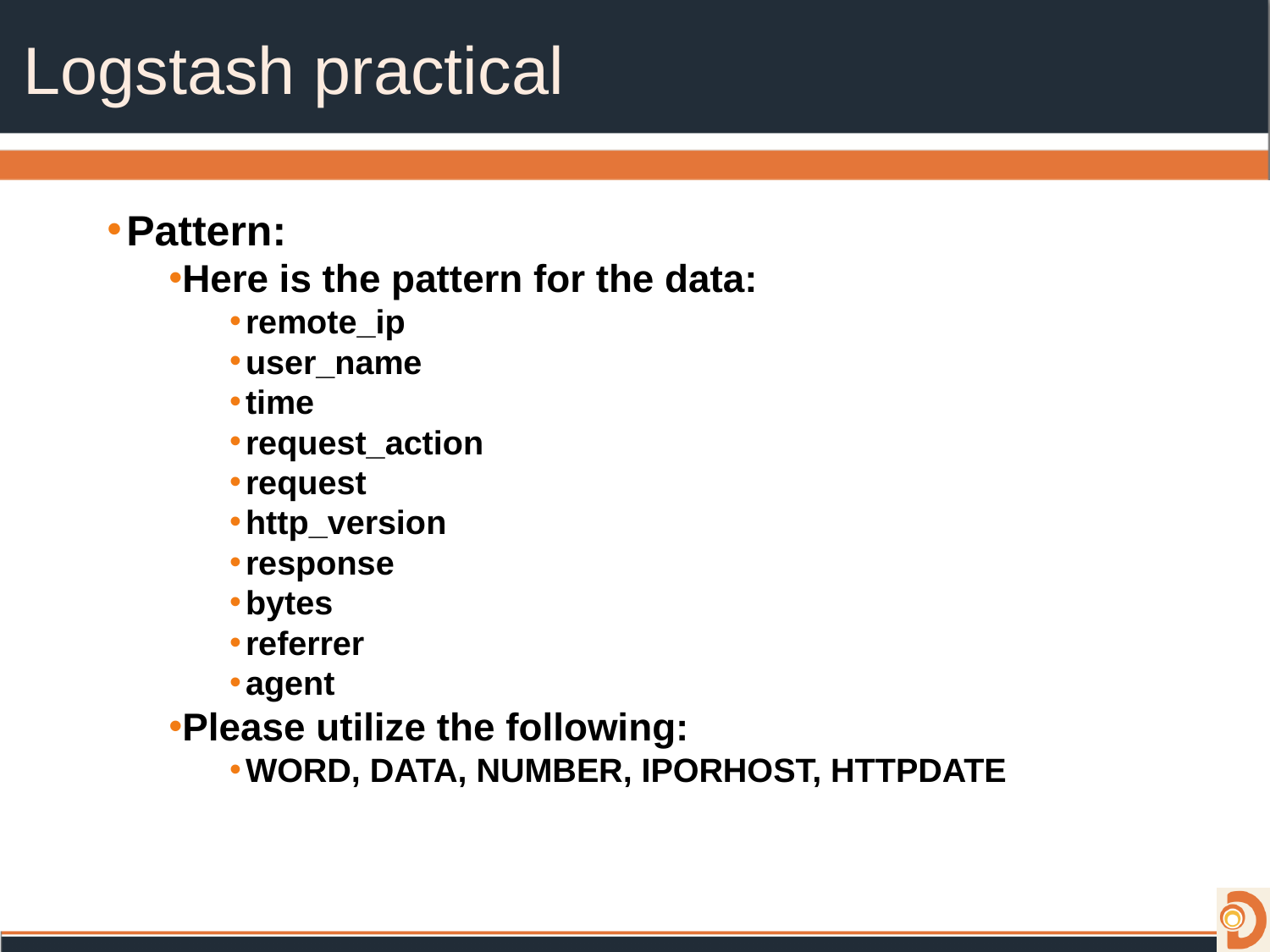

# Logstash practical
Pattern:
Here is the pattern for the data:
remote_ip
user_name
time
request_action
request
http_version
response
bytes
referrer
agent
Please utilize the following:
WORD, DATA, NUMBER, IPORHOST, HTTPDATE